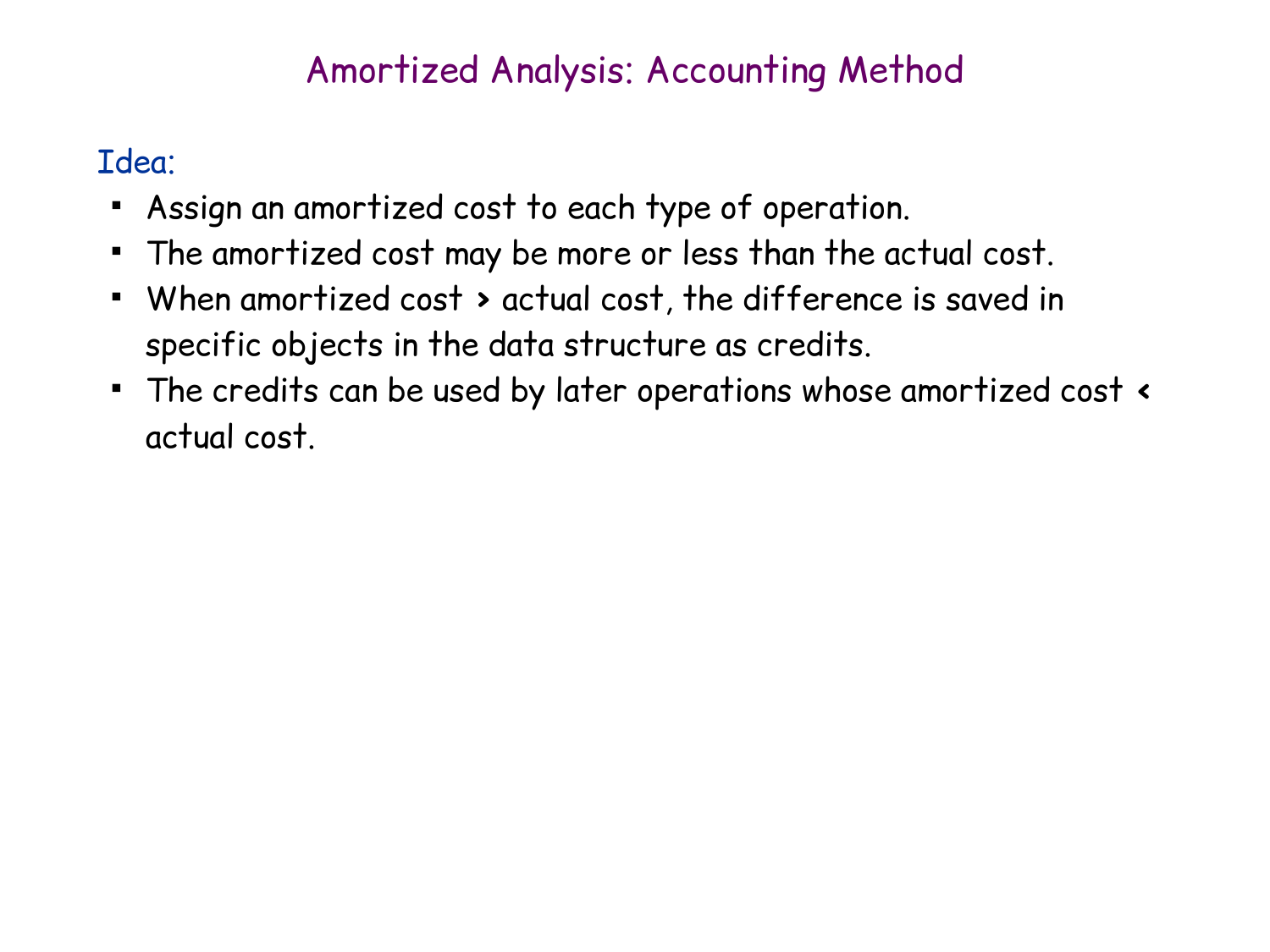

# Amortized Analysis: Accounting Method
Idea:
Assign an amortized cost to each type of operation.
The amortized cost may be more or less than the actual cost.
When amortized cost > actual cost, the difference is saved in specific objects in the data structure as credits.
The credits can be used by later operations whose amortized cost < actual cost.